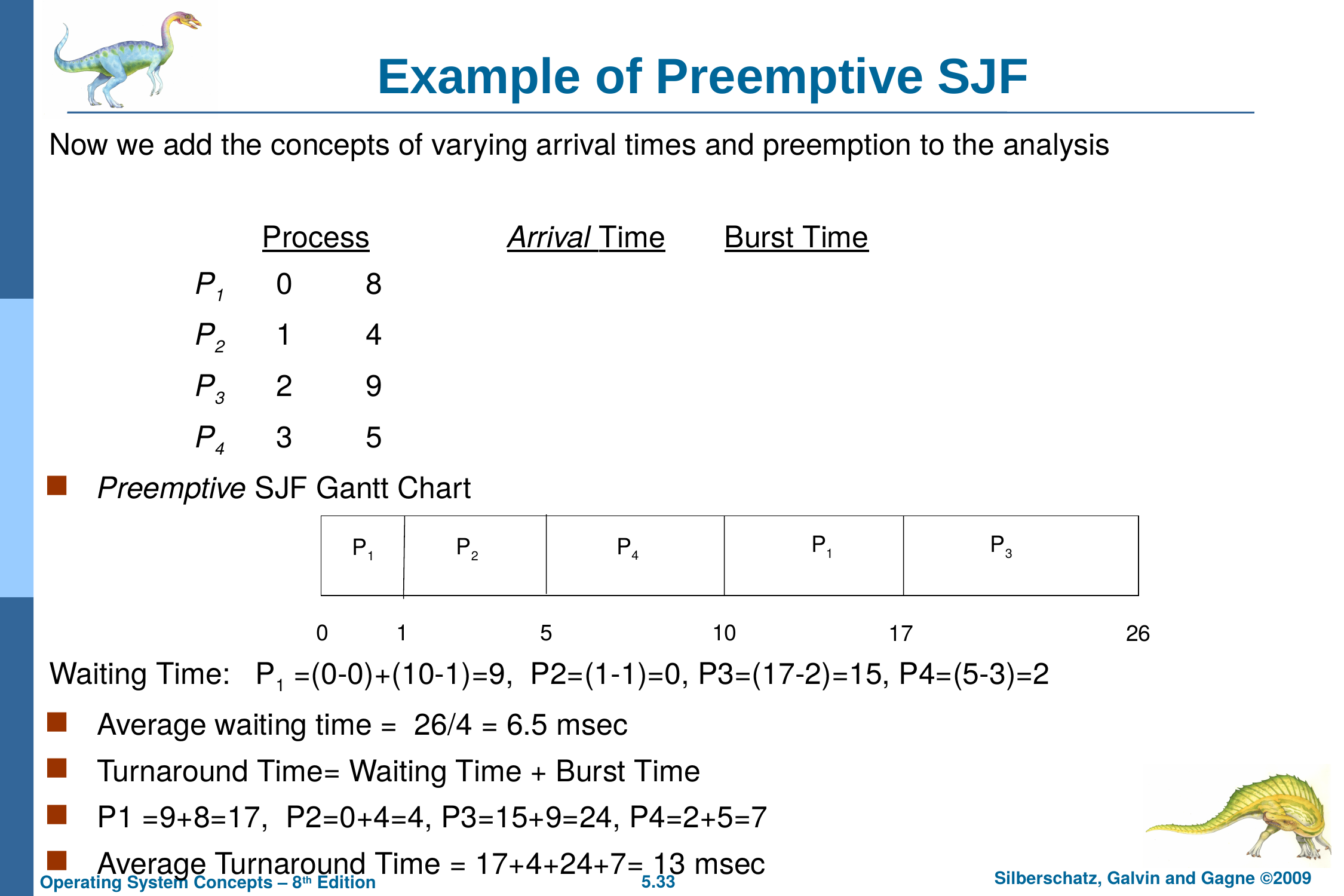

# Example of Preemptive SJF
Now we add the concepts of varying arrival times and preemption to the analysis

		         ProcessA	arri Arrival TimeT	Burst Time
		 P1	0	8
		 P2 	1	4
		 P3	2	9
		 P4	3	5
Preemptive SJF Gantt Chart

Waiting Time:   P1 =(0-0)+(10-1)=9,  P2=(1-1)=0, P3=(17-2)=15, P4=(5-3)=2
Average waiting time =  26/4 = 6.5 msec
Turnaround Time= Waiting Time + Burst Time
P1 =9+8=17,  P2=0+4=4, P3=15+9=24, P4=2+5=7
Average Turnaround Time = 17+4+24+7= 13 msec

P1
P3
P4
P2
P1
0
5
1
10
17
26